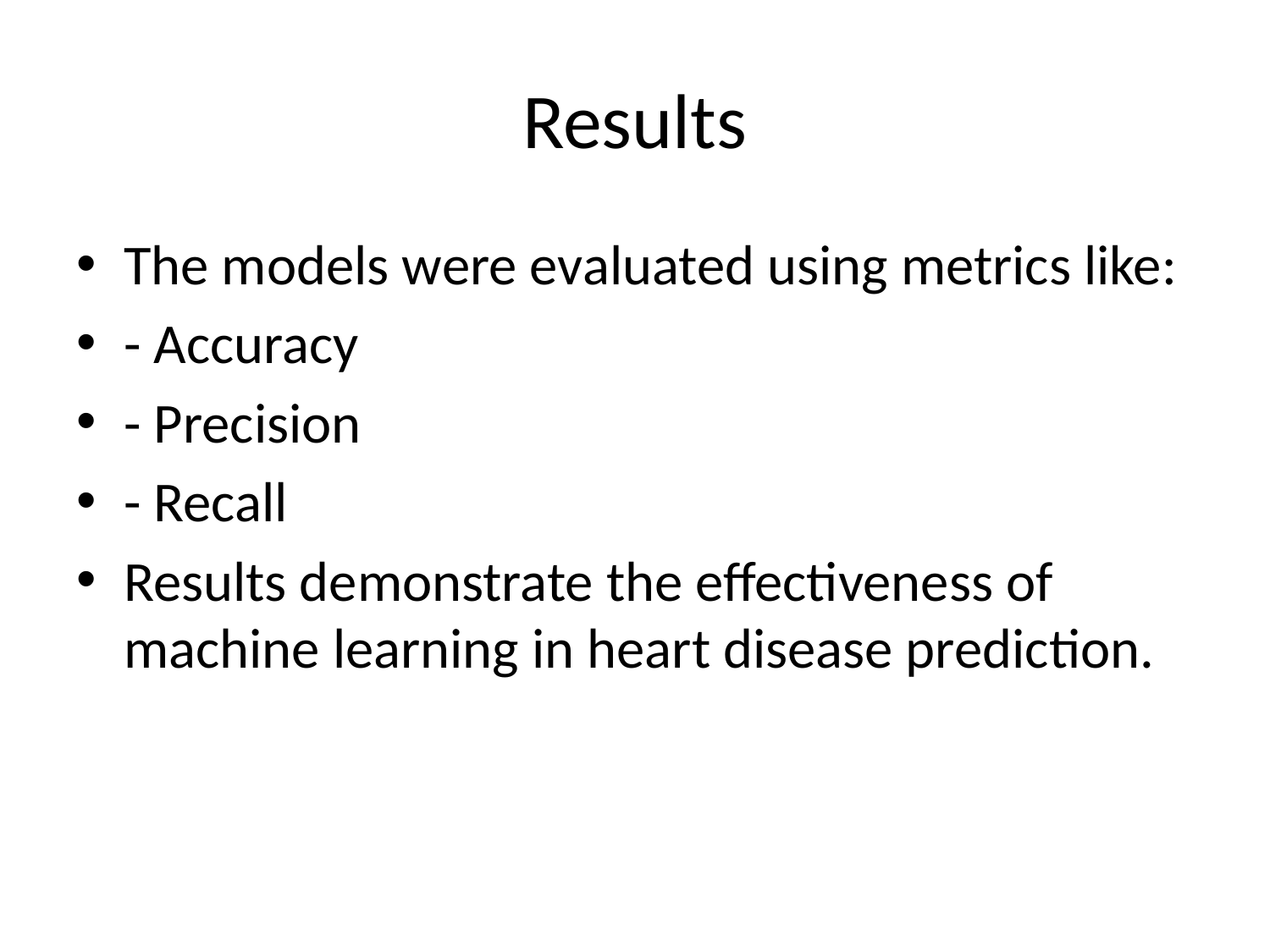

# Results
The models were evaluated using metrics like:
- Accuracy
- Precision
- Recall
Results demonstrate the effectiveness of machine learning in heart disease prediction.